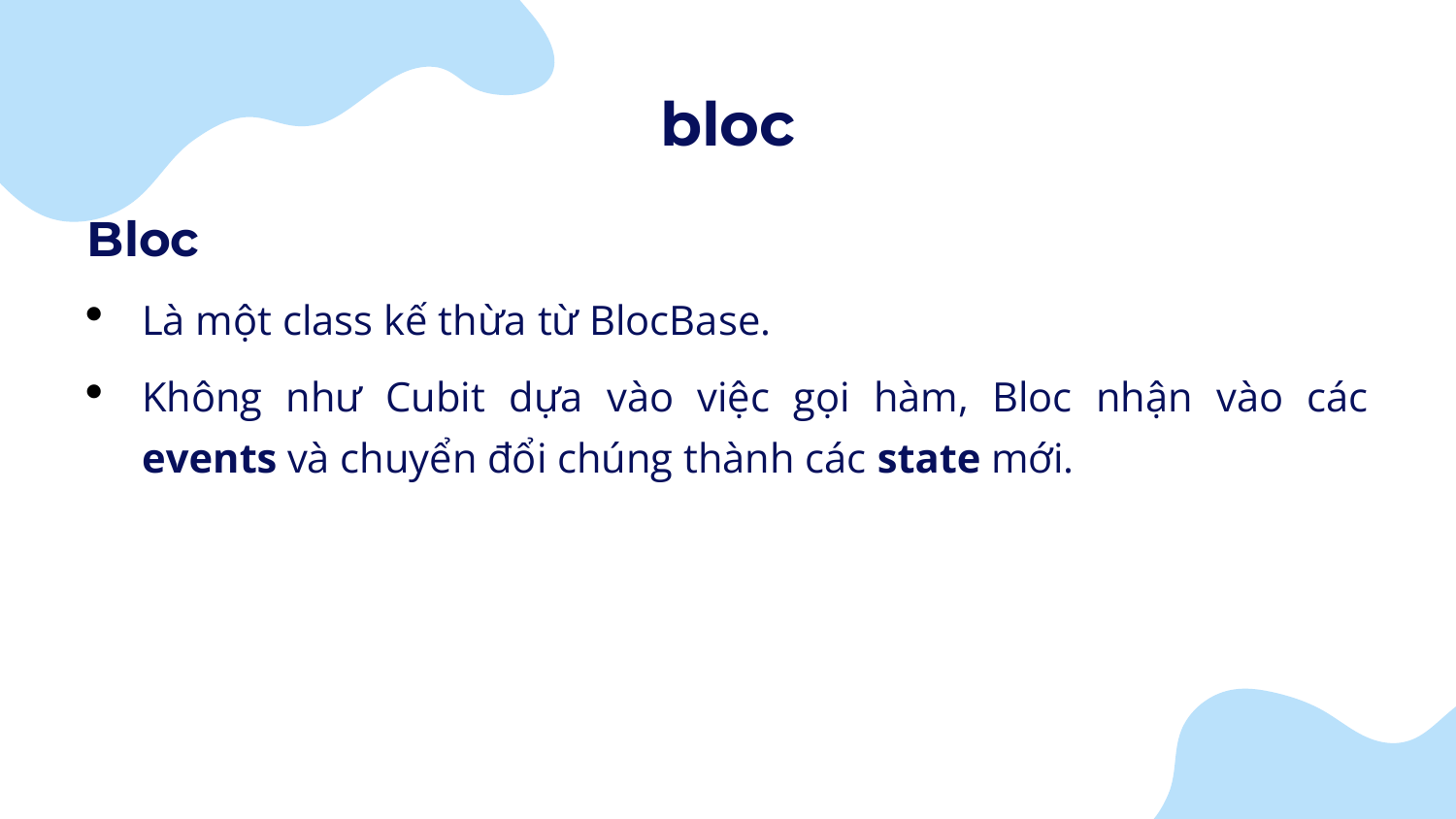

# bloc
Bloc
Là một class kế thừa từ BlocBase.
Không như Cubit dựa vào việc gọi hàm, Bloc nhận vào các events và chuyển đổi chúng thành các state mới.